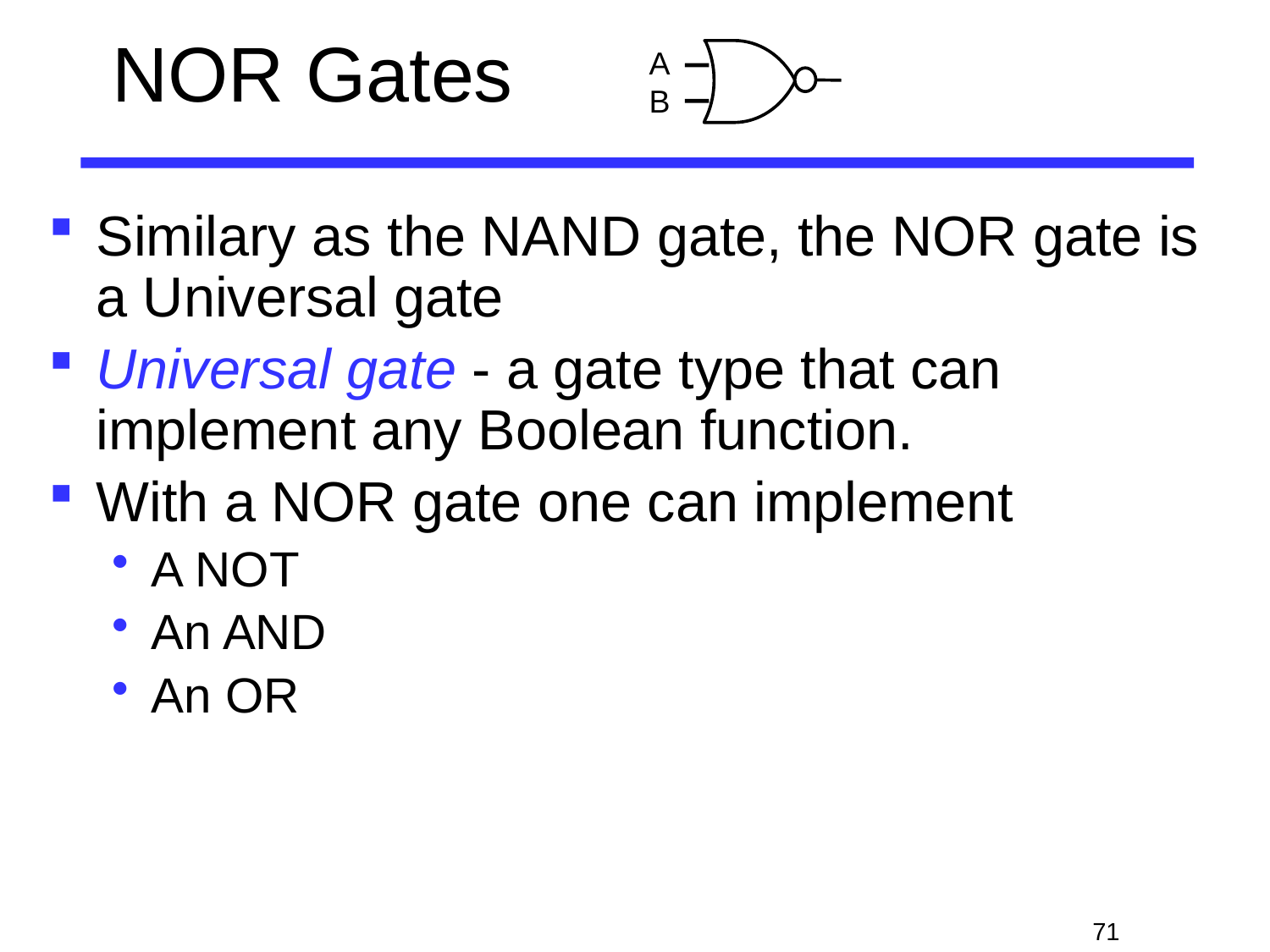

# NOR Gates
A
B

Similary as the NAND gate, the NOR gate is a Universal gate
Universal gate - a gate type that can implement any Boolean function.
With a NOR gate one can implement
A NOT
An AND
An OR